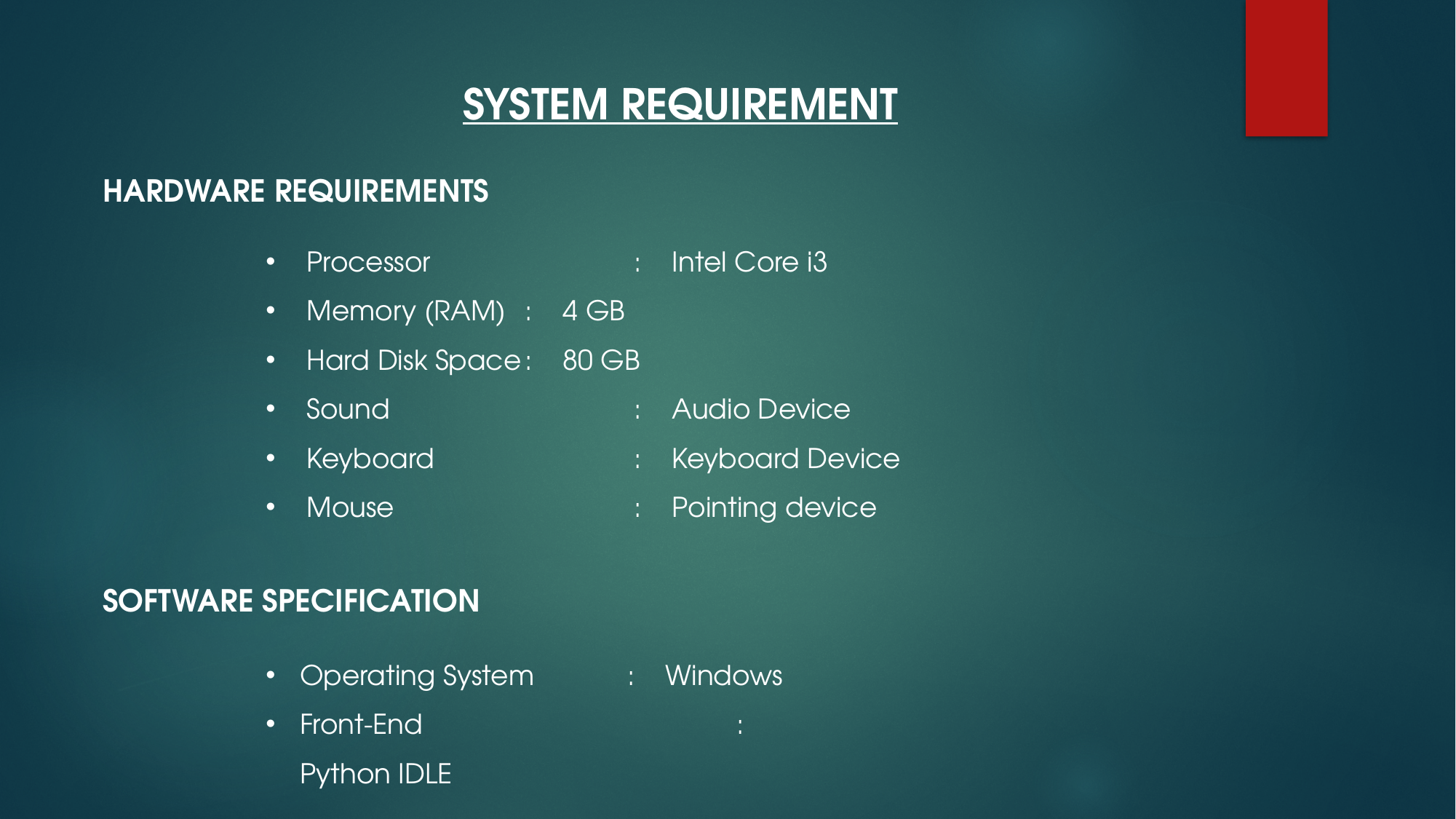

SYSTEM REQUIREMENT
HARDWARE REQUIREMENTS
Processor		:    Intel Core i3
Memory (RAM)	:    4 GB
Hard Disk Space	:    80 GB
Sound 			:    Audio Device
Keyboard		:    Keyboard Device
Mouse			:    Pointing device

SOFTWARE SPECIFICATION
Operating System	:    Windows
Front-End			:    Python IDLE